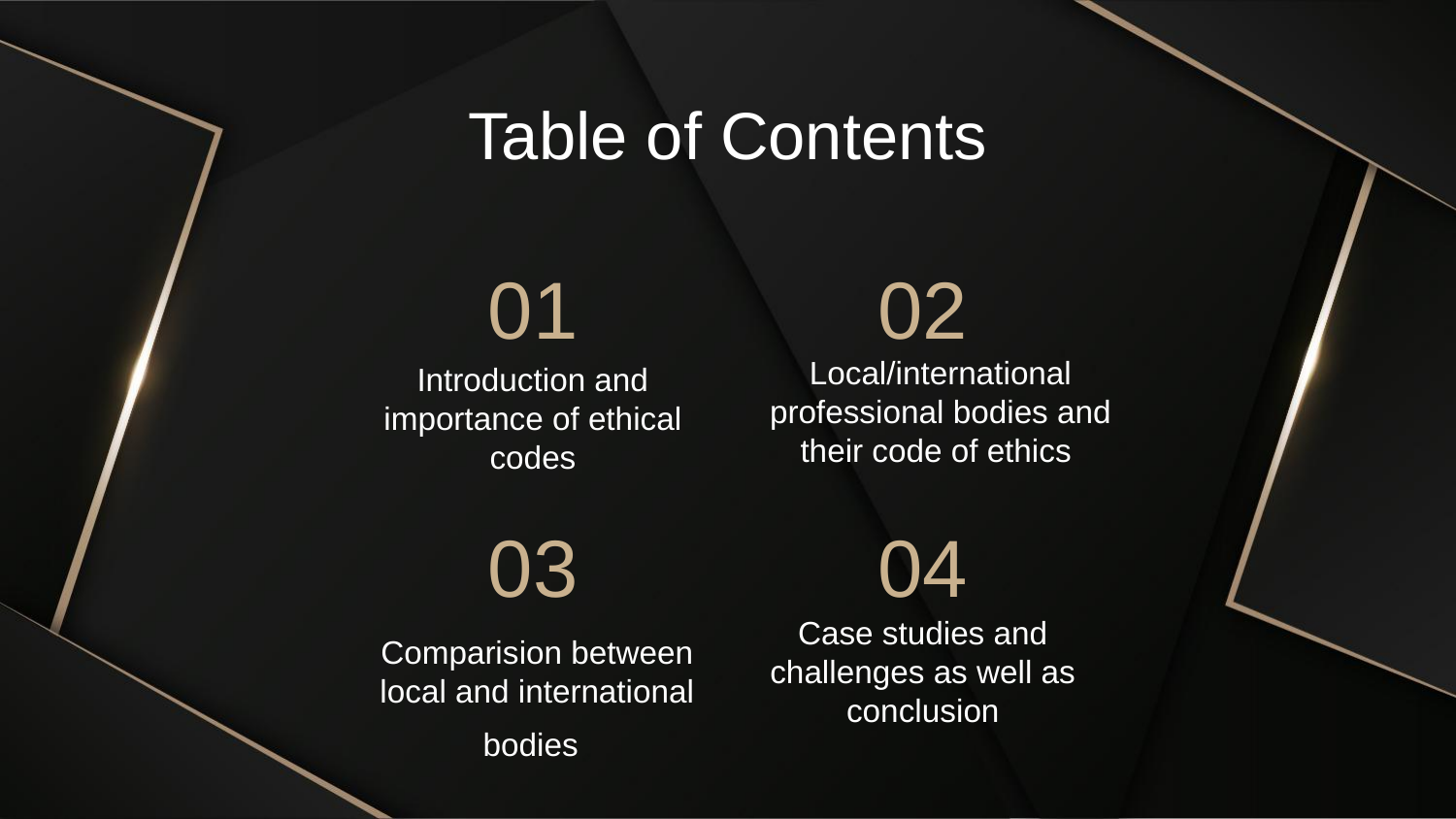

Table of Contents
# 01
02
Local/international professional bodies and their code of ethics

Introduction and importance of ethical codes

03
04
Comparision between local and international bodies
Case studies and challenges as well as conclusion